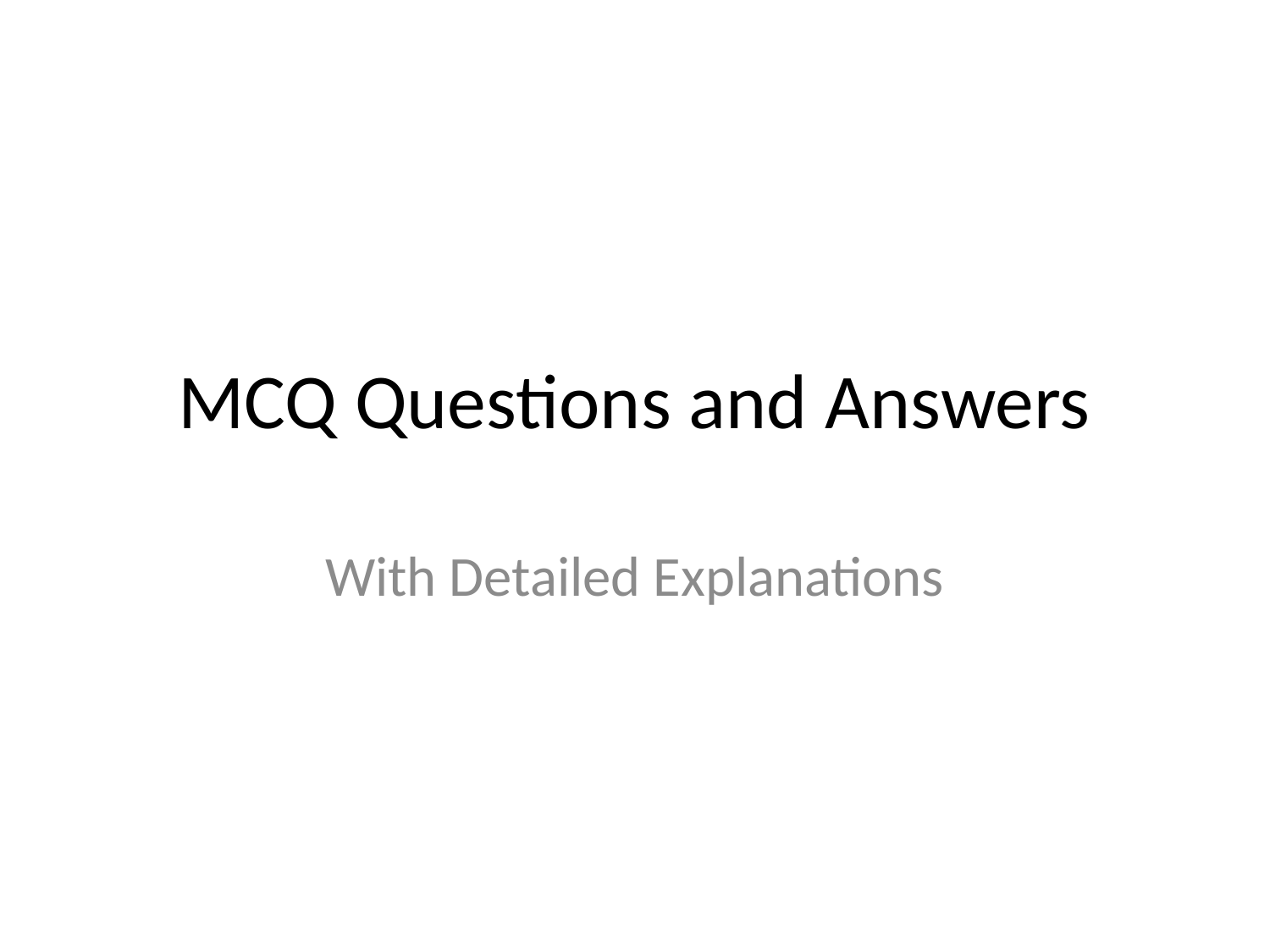

# MCQ Questions and Answers
With Detailed Explanations